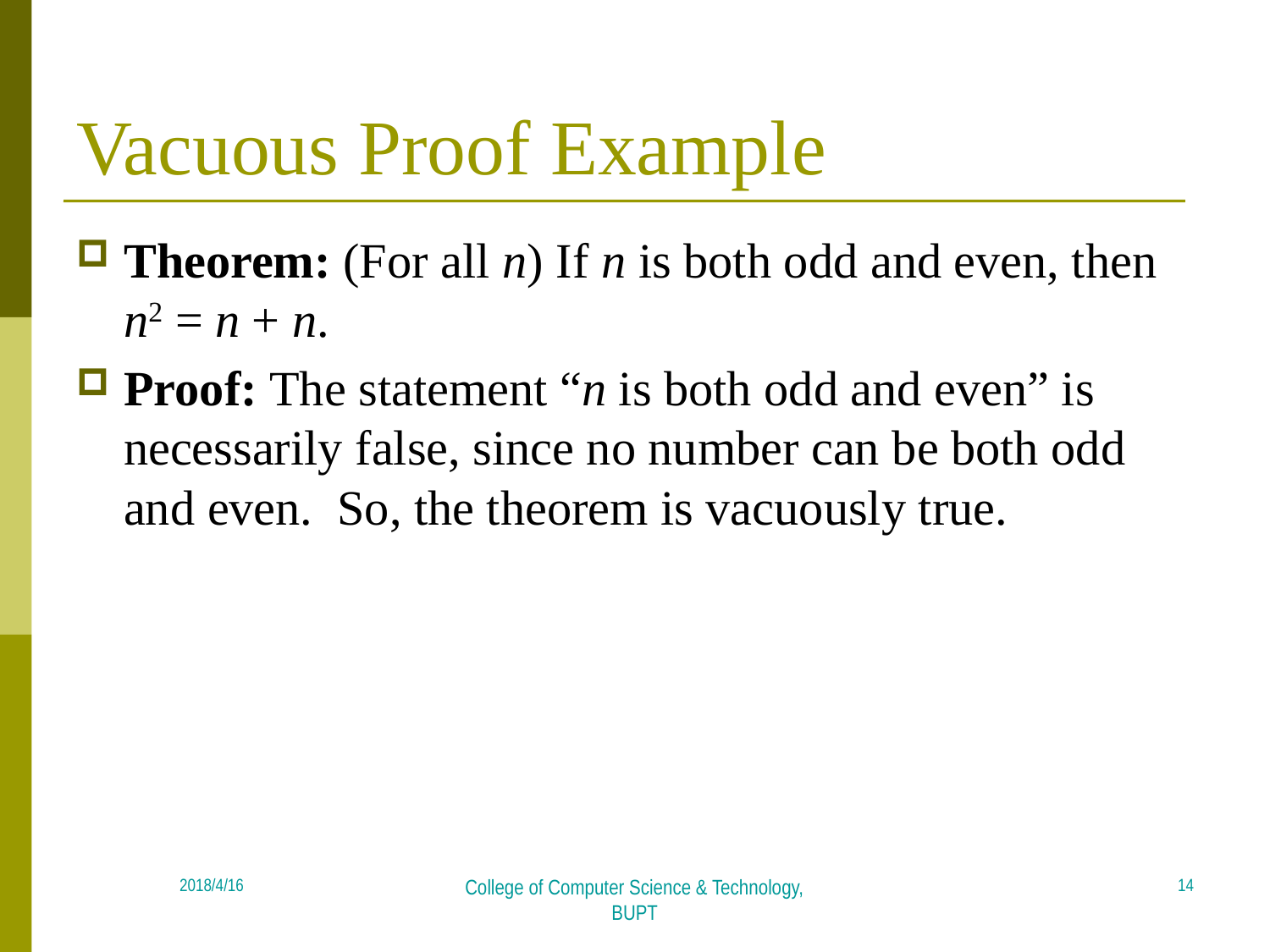

# Vacuous Proof Example
Theorem: (For all n) If n is both odd and even, then n2 = n + n.
Proof: The statement “n is both odd and even” is necessarily false, since no number can be both odd and even.  So, the theorem is vacuously true.
14
2018/4/16
College of Computer Science & Technology, BUPT